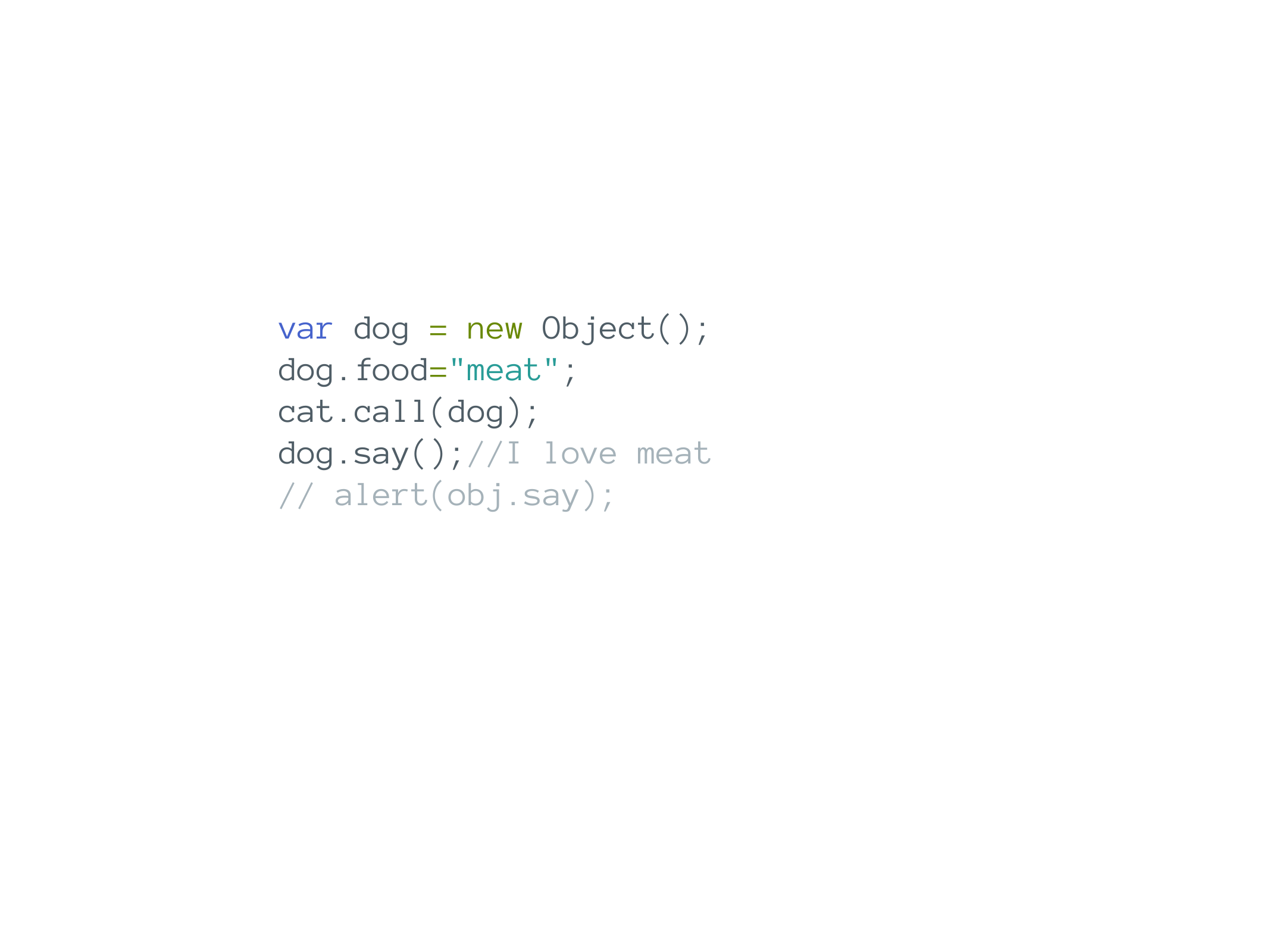

var dog = new Object();
dog.food="meat";
cat.call(dog);
dog.say();//I love meat
// alert(obj.say);